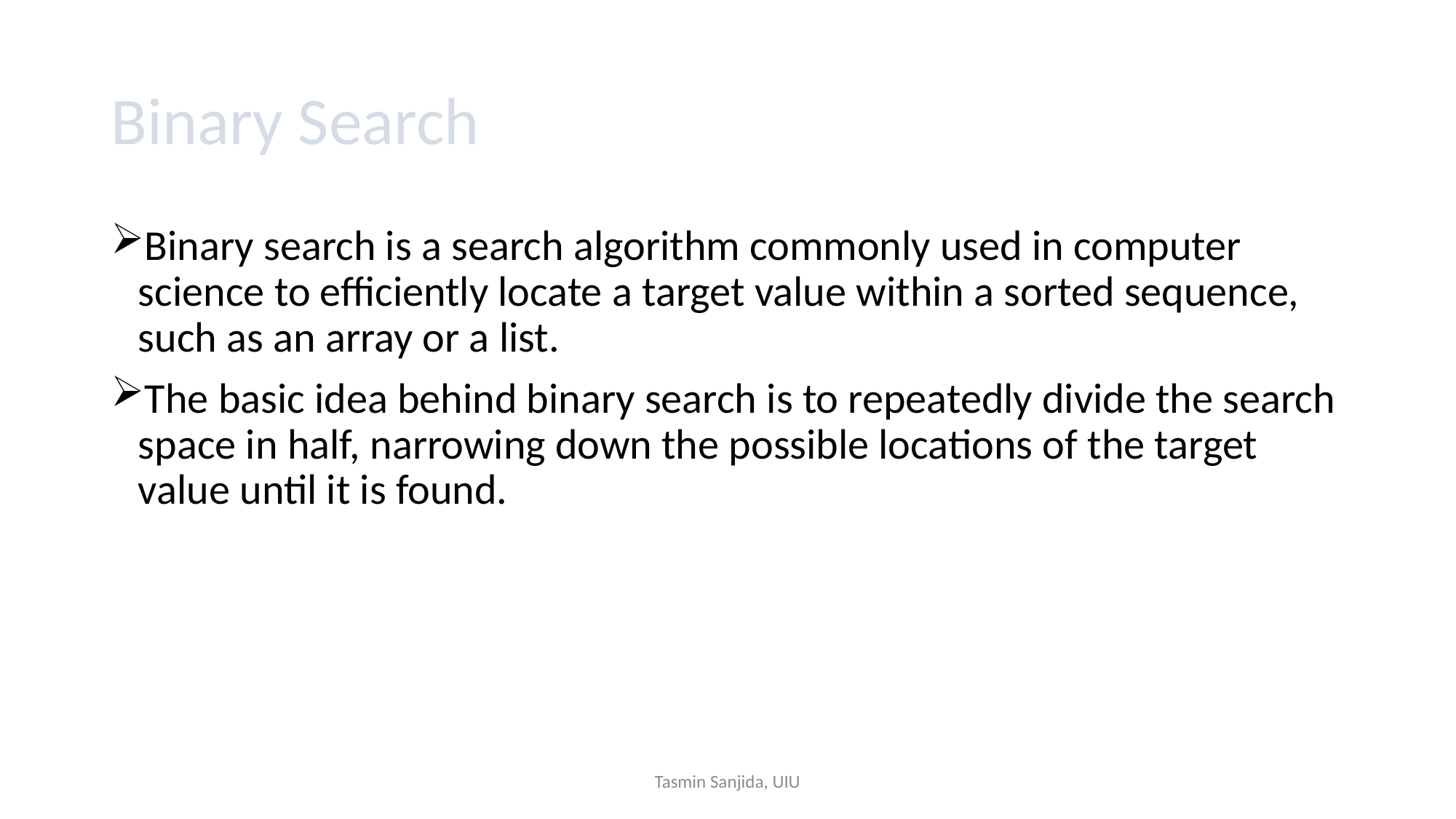

# Binary Search
Binary search is a search algorithm commonly used in computer science to efficiently locate a target value within a sorted sequence, such as an array or a list.
The basic idea behind binary search is to repeatedly divide the search space in half, narrowing down the possible locations of the target value until it is found.
Tasmin Sanjida, UIU
18